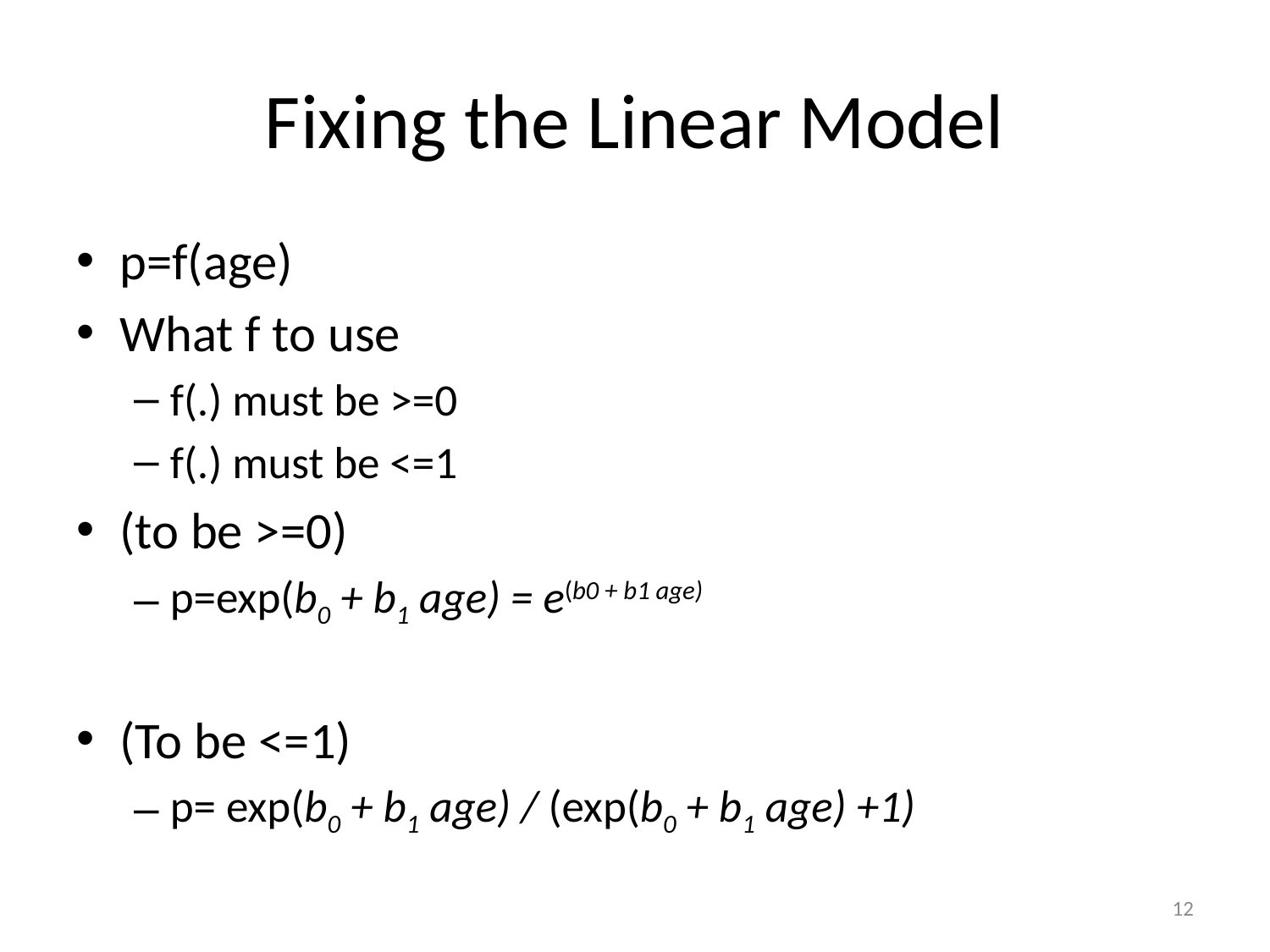

# Fixing the Linear Model
p=f(age)
What f to use
f(.) must be >=0
f(.) must be <=1
(to be >=0)
p=exp(b0 + b1 age) = e(b0 + b1 age)

(To be <=1)
p= exp(b0 + b1 age) / (exp(b0 + b1 age) +1)

12